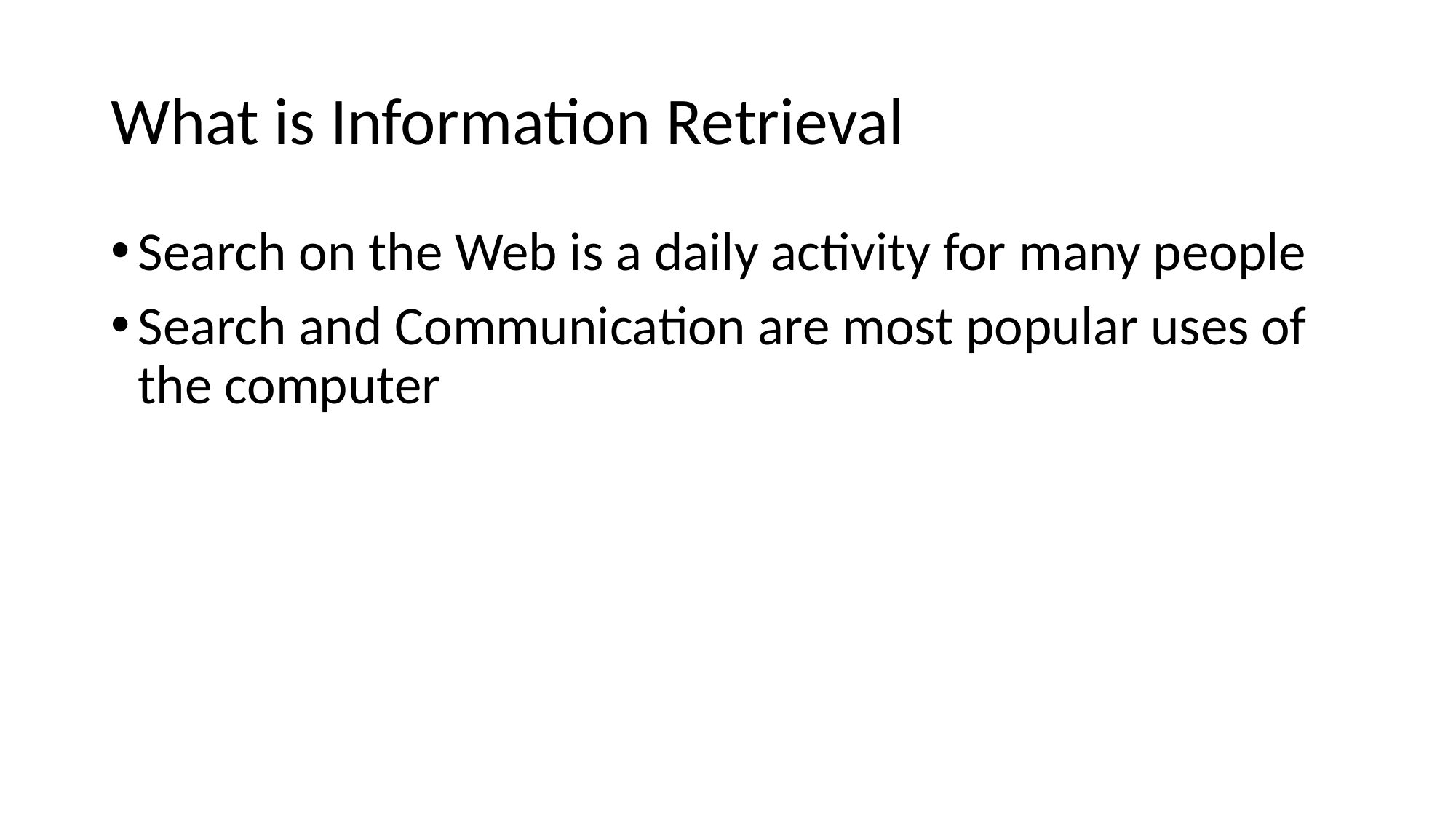

# What is Information Retrieval
Search on the Web is a daily activity for many people
Search and Communication are most popular uses of the computer